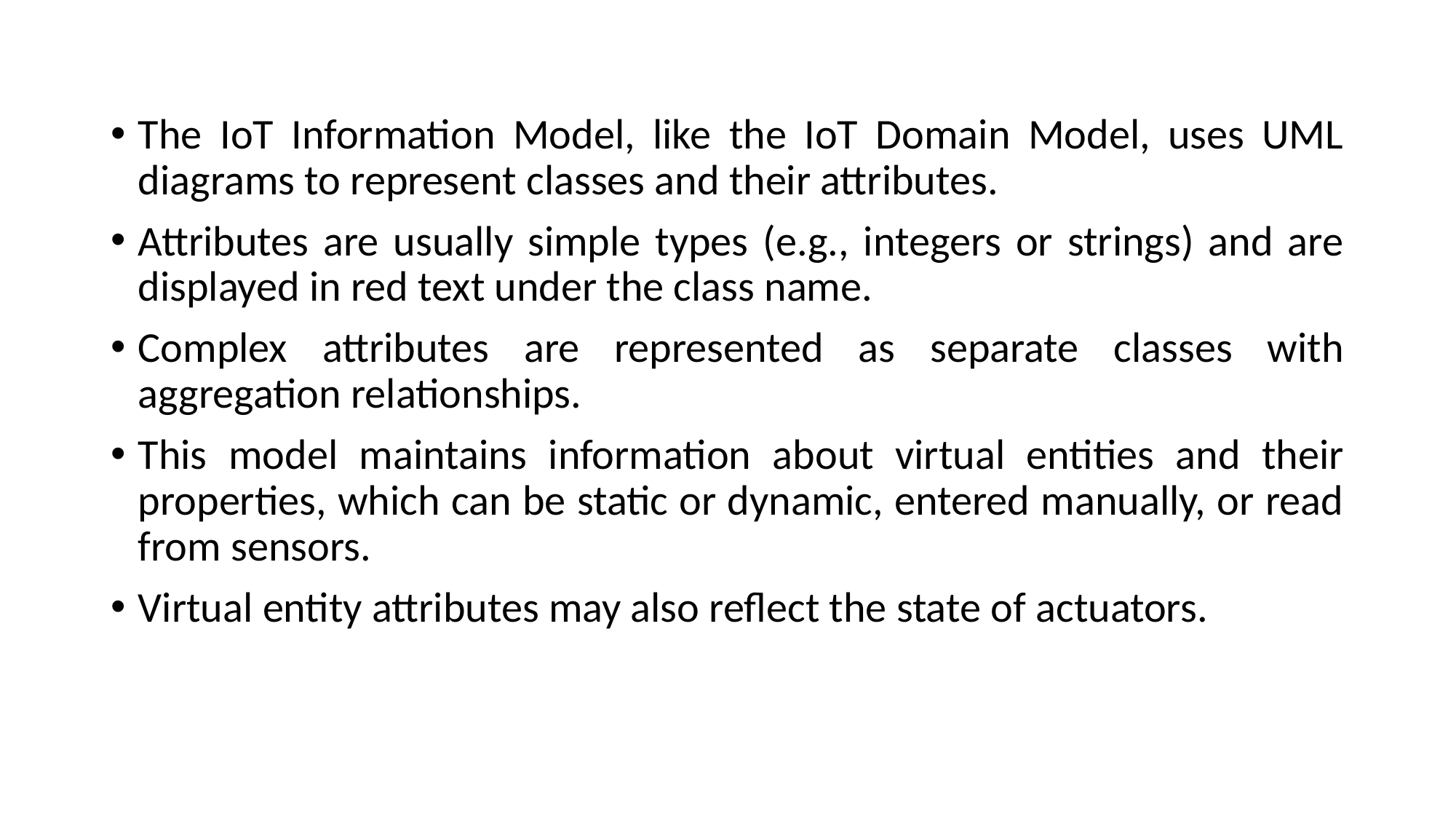

The IoT Information Model, like the IoT Domain Model, uses UML diagrams to represent classes and their attributes.
Attributes are usually simple types (e.g., integers or strings) and are displayed in red text under the class name.
Complex attributes are represented as separate classes with aggregation relationships.
This model maintains information about virtual entities and their properties, which can be static or dynamic, entered manually, or read from sensors.
Virtual entity attributes may also reflect the state of actuators.